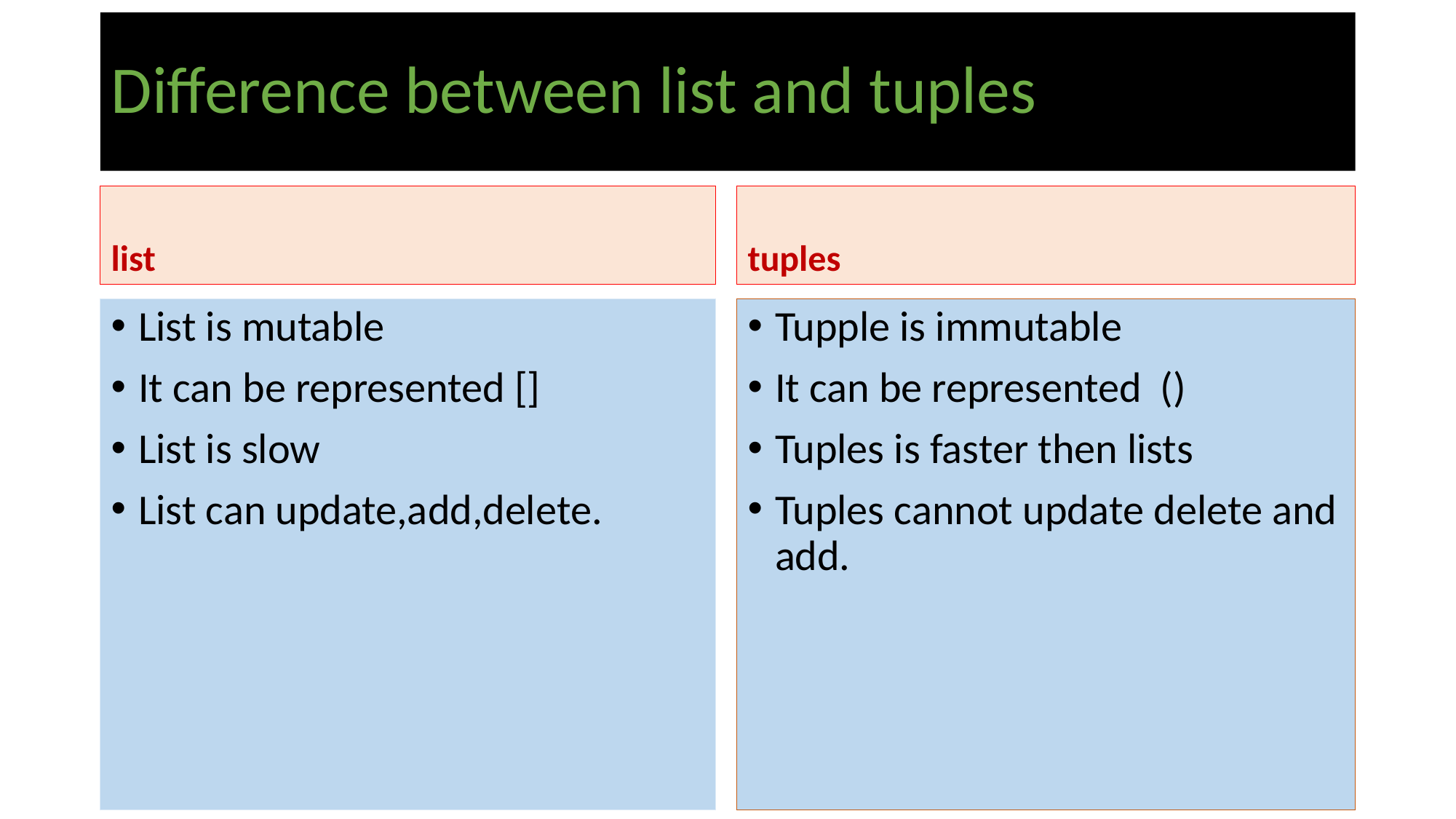

# Difference between list and tuples
list
tuples
List is mutable
It can be represented []
List is slow
List can update,add,delete.
Tupple is immutable
It can be represented  ()
Tuples is faster then lists
Tuples cannot update delete and add.